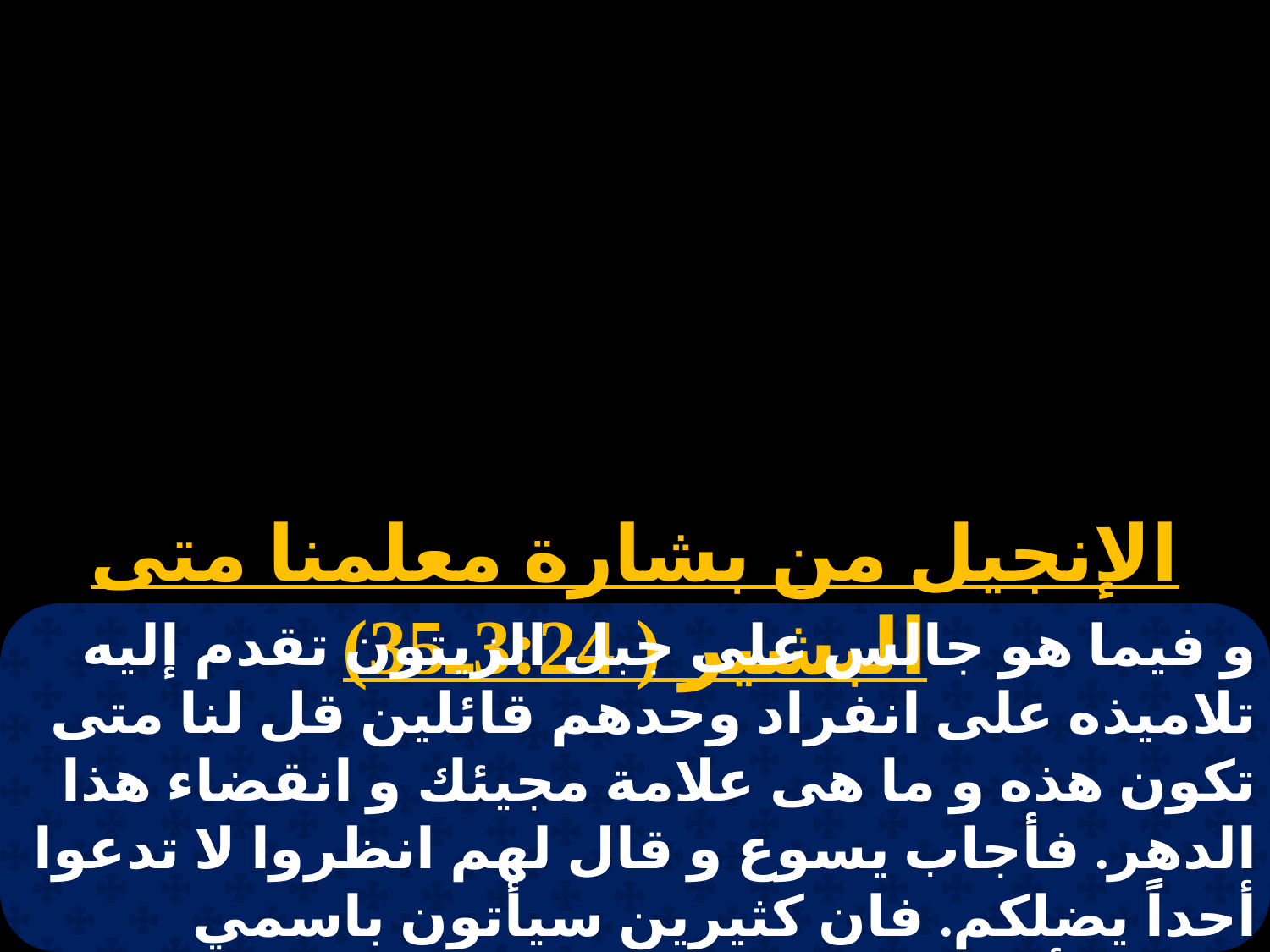

الإنجيل من بشارة معلمنا متى البشير ( 3:24ـ35)
و فيما هو جالس على جبل الزيتون تقدم إليه تلاميذه على انفراد وحدهم قائلين قل لنا متى تكون هذه و ما هى علامة مجيئك و انقضاء هذا الدهر. فأجاب يسوع و قال لهم انظروا لا تدعوا أحداً يضلكم. فان كثيرين سيأتون باسمي قائلين أنا هو المسيح و يضلون كثيرين. و سوف تسمعون بحروب و أخبار حروب انظروا لا تضطربوا.